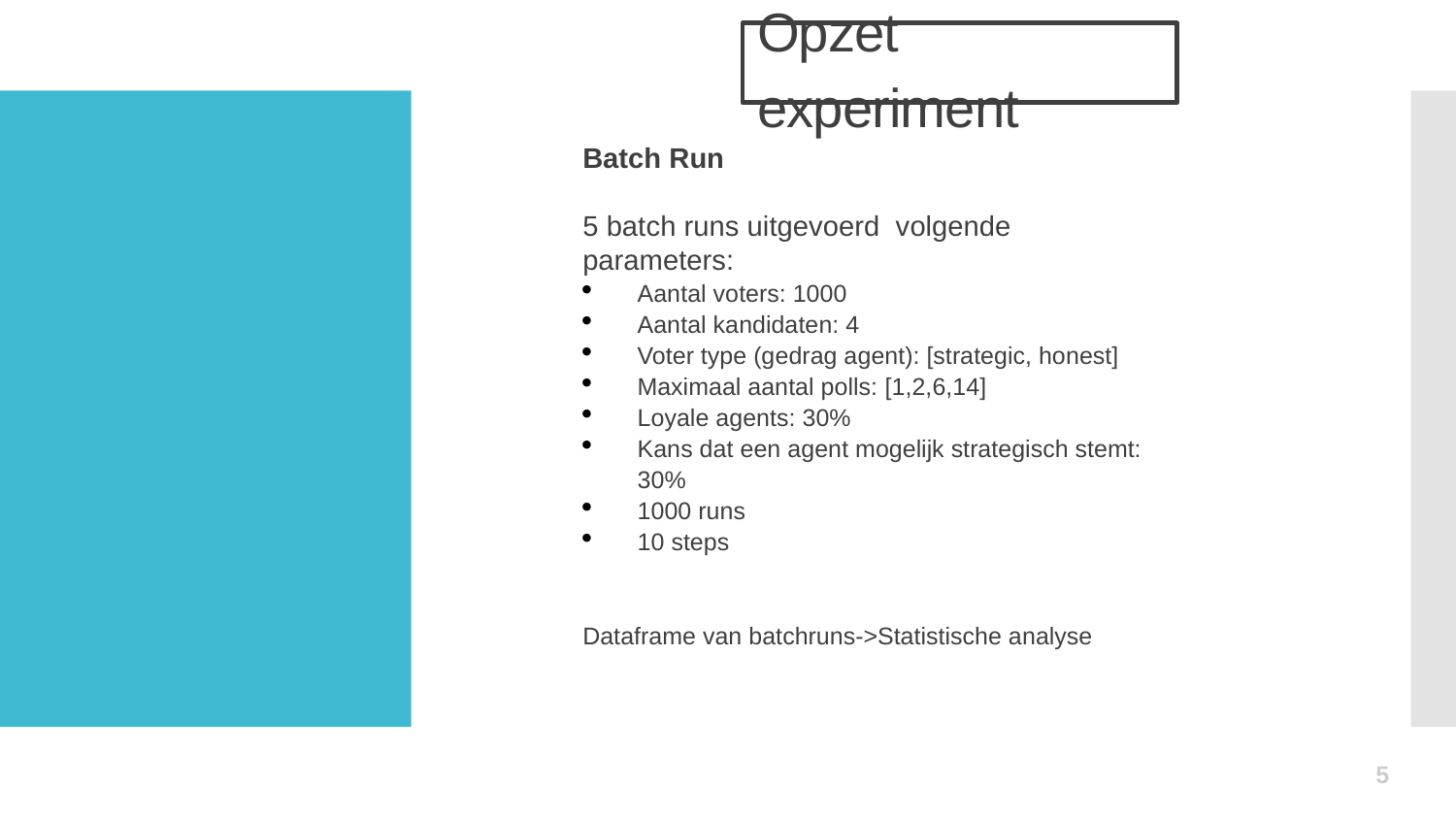

Opzet experiment
Batch Run

5 batch runs uitgevoerd  volgende parameters:
Aantal voters: 1000
Aantal kandidaten: 4
Voter type (gedrag agent): [strategic, honest]
Maximaal aantal polls: [1,2,6,14]
Loyale agents: 30%
Kans dat een agent mogelijk strategisch stemt: 30%
1000 runs
10 steps

Dataframe van batchruns->Statistische analyse

5